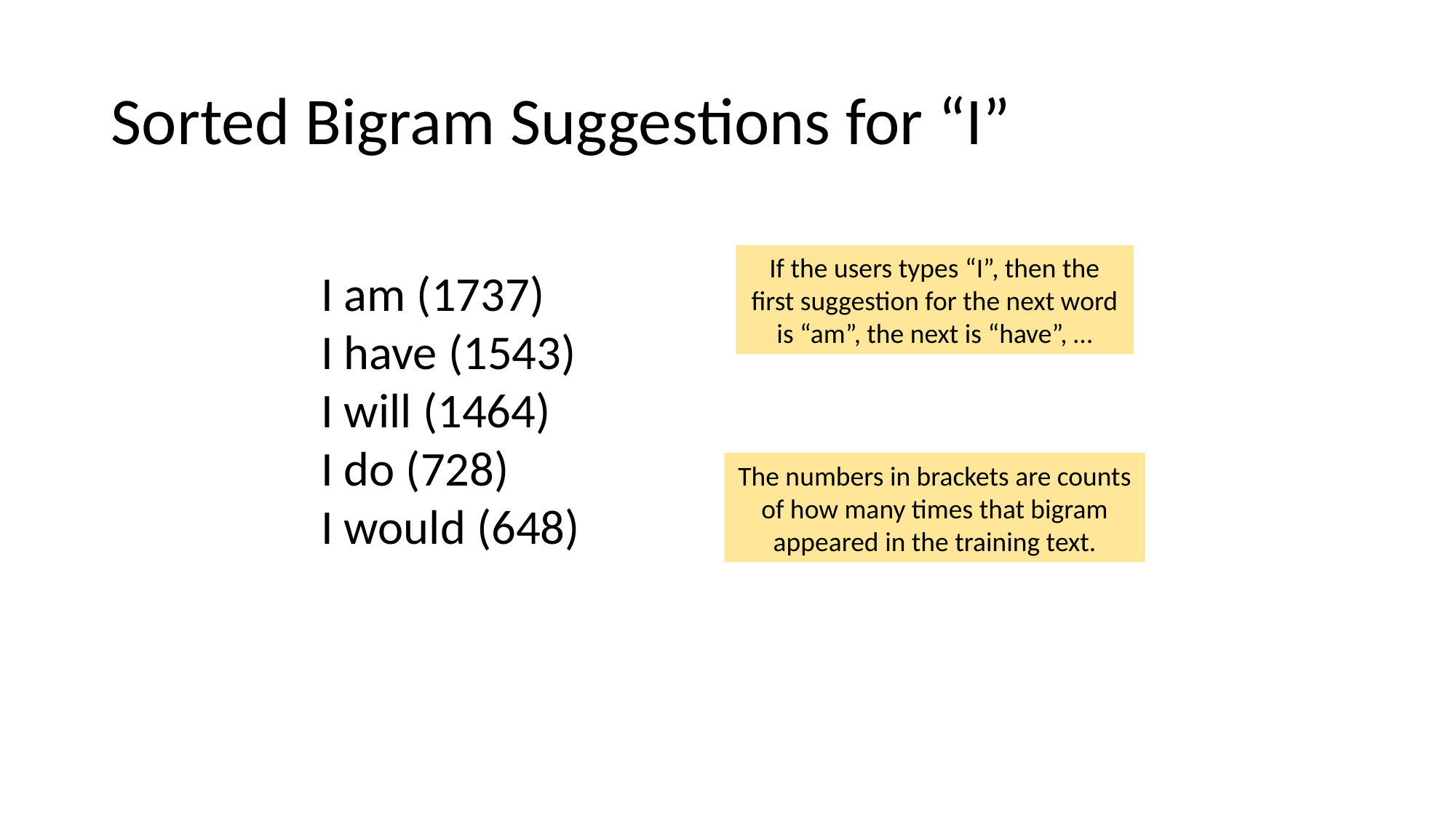

# Sorted Bigram Suggestions for “I”
If the users types “I”, then the first suggestion for the next word is “am”, the next is “have”, …
I am (1737)
I have (1543)
I will (1464)
I do (728)
I would (648)

The numbers in brackets are counts of how many times that bigram appeared in the training text.